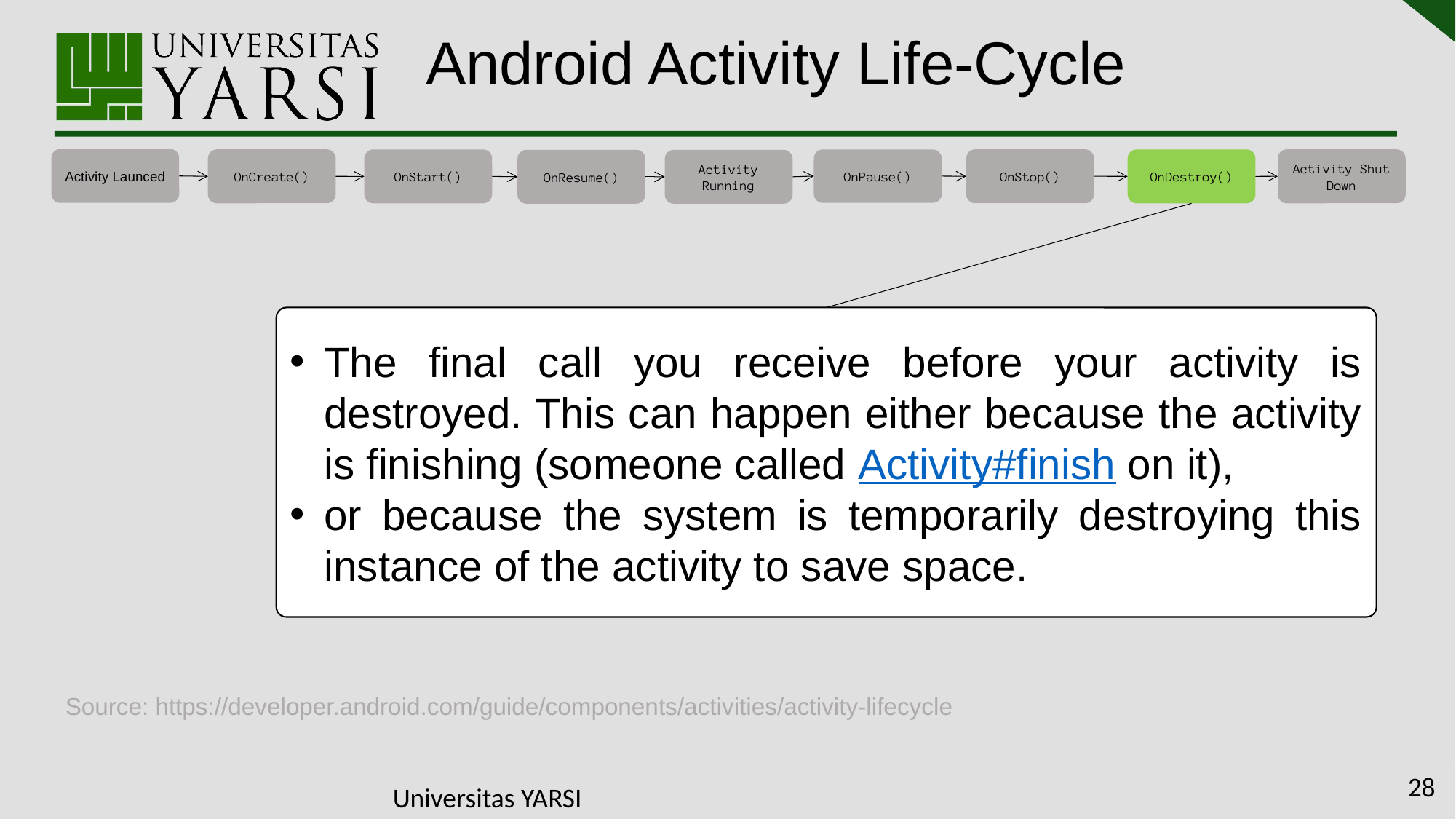

# Android Activity Life-Cycle
Activity Launced
OnStop()
OnCreate()
Activity Shut Down
OnStart()
OnPause()
OnDestroy()
OnResume()
Activity Running
The final call you receive before your activity is destroyed. This can happen either because the activity is finishing (someone called Activity#finish on it),
or because the system is temporarily destroying this instance of the activity to save space.
Source: https://developer.android.com/guide/components/activities/activity-lifecycle
28
Universitas YARSI